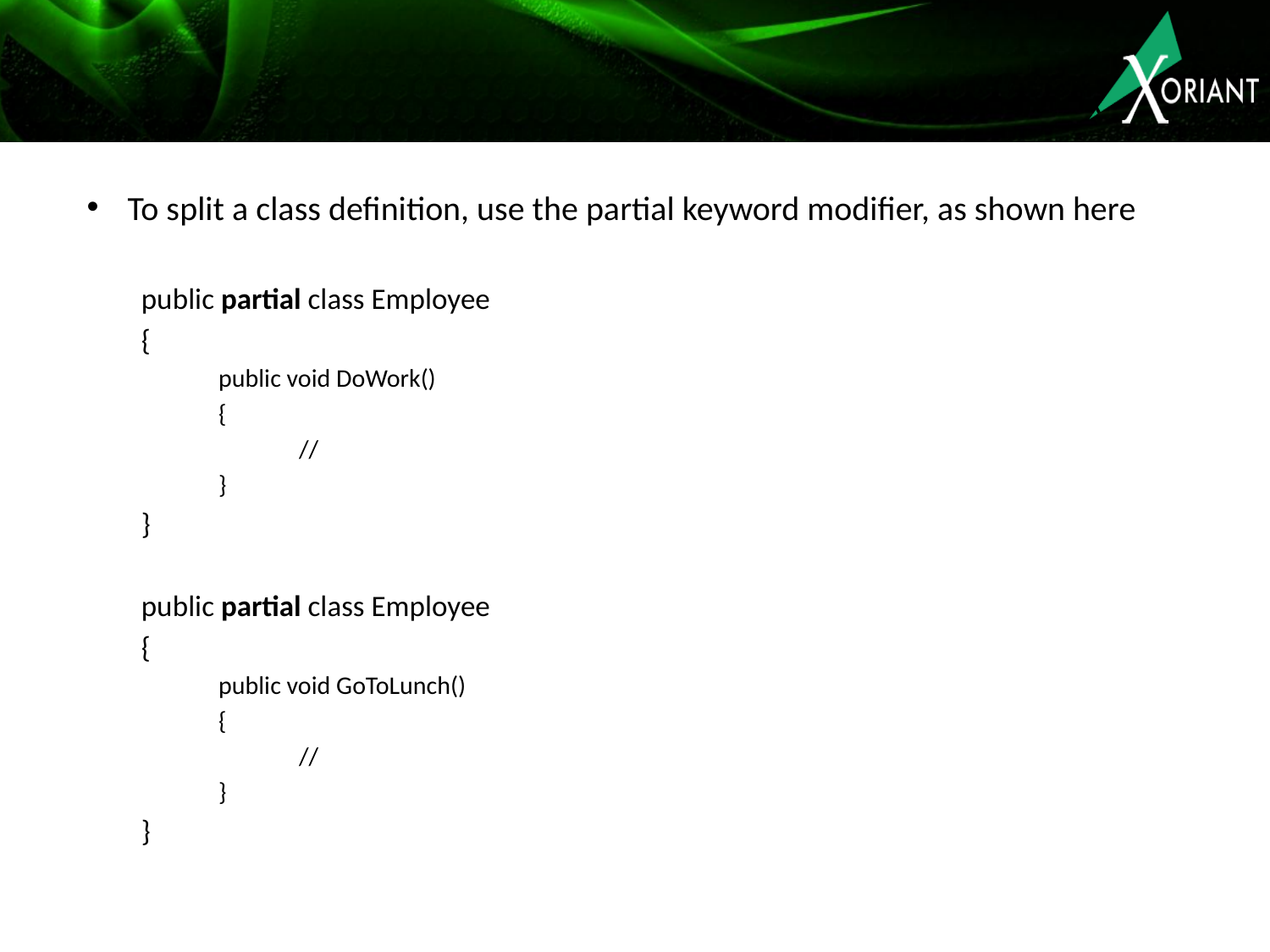

To split a class definition, use the partial keyword modifier, as shown here

public partial class Employee
{
    public void DoWork()
    {
		//
    }
}

public partial class Employee
{
    public void GoToLunch()
    {
		//
    }
}